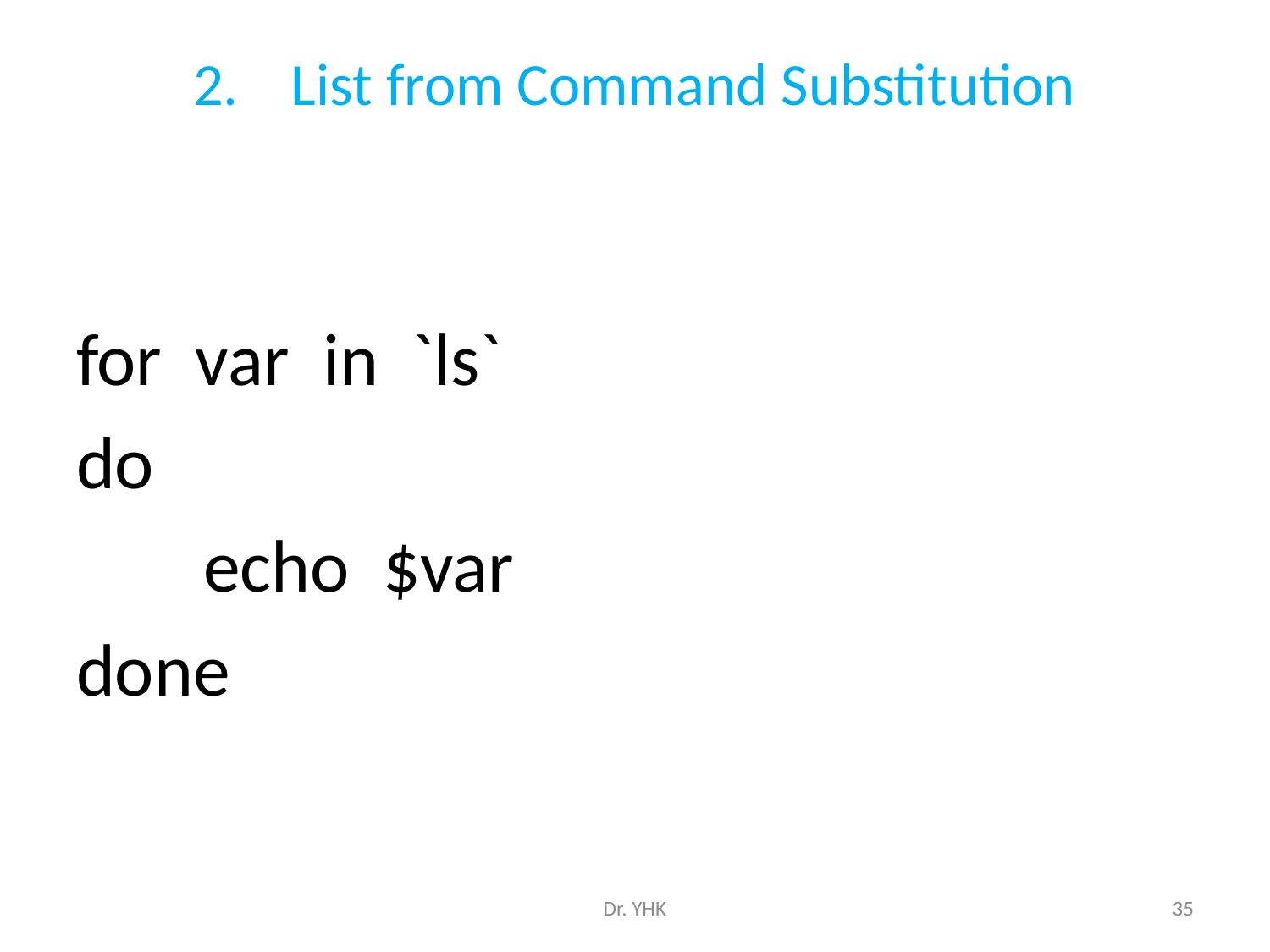

# 2.	List from Command Substitution

for  var  in  `ls`
do
	echo  $var
done

Dr. YHK
35